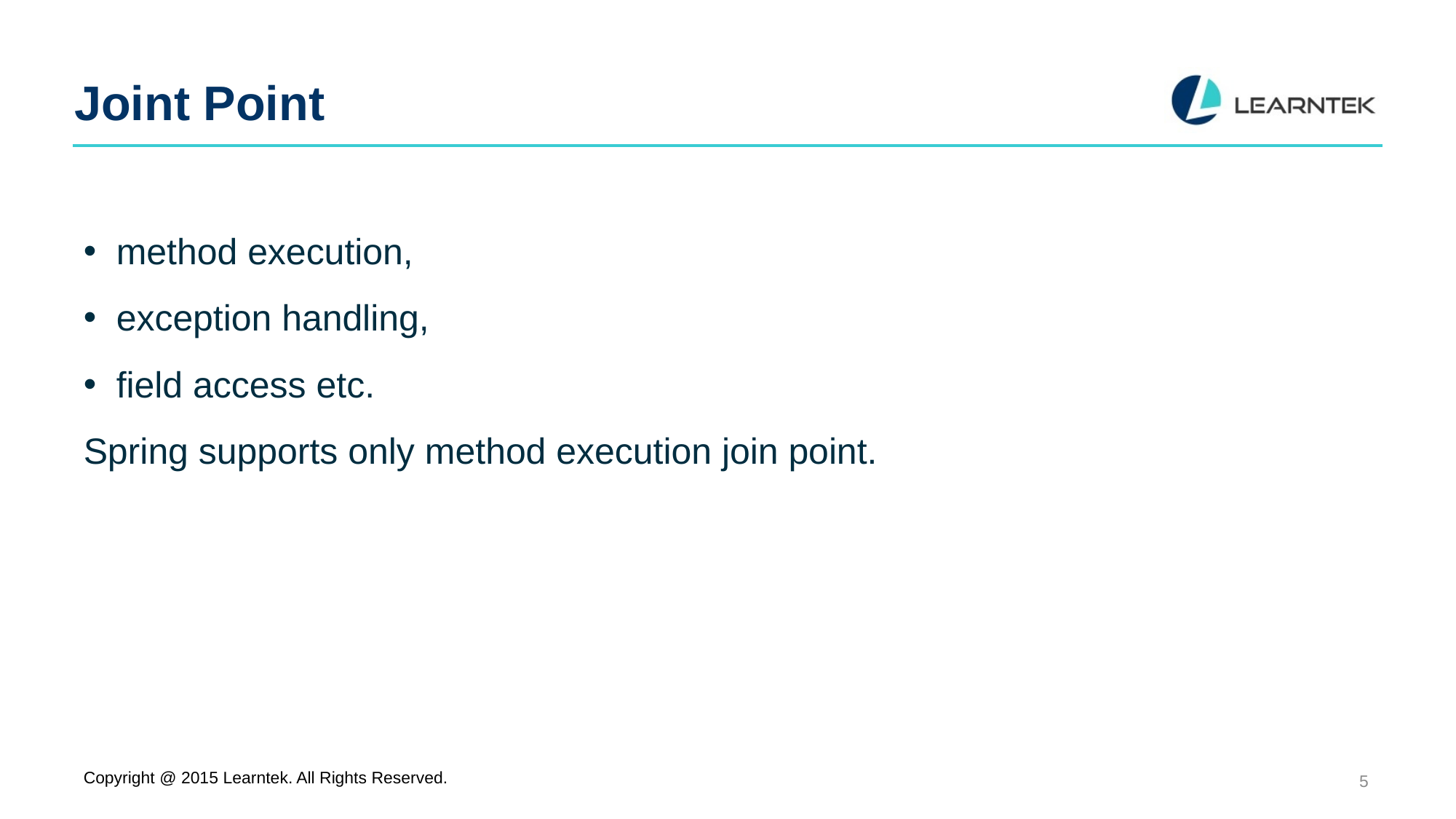

# Joint Point
method execution,
exception handling,
field access etc.
Spring supports only method execution join point.

Copyright @ 2015 Learntek. All Rights Reserved.
5